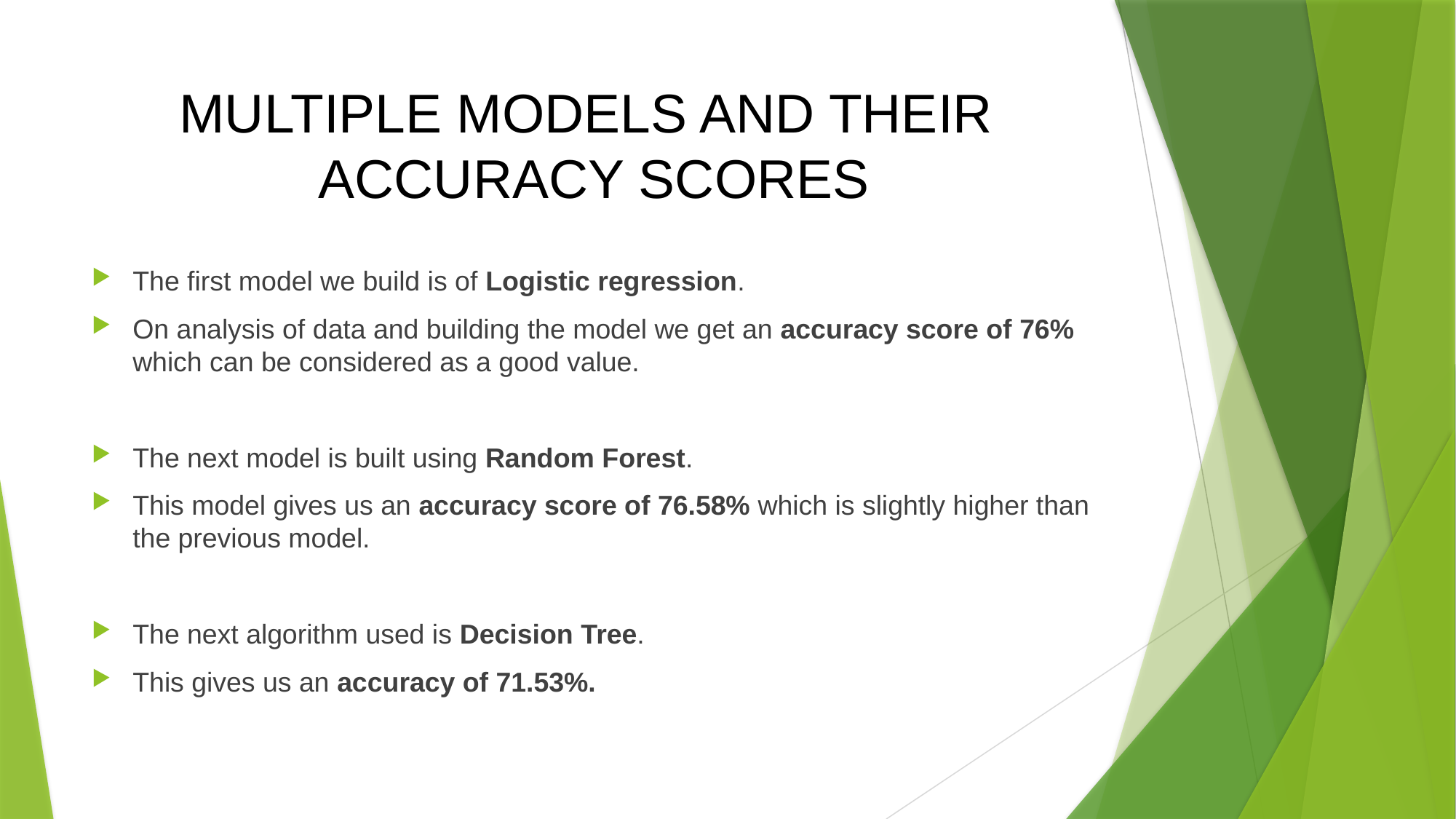

# MULTIPLE MODELS AND THEIR ACCURACY SCORES
The first model we build is of Logistic regression.
On analysis of data and building the model we get an accuracy score of 76% which can be considered as a good value.

The next model is built using Random Forest.
This model gives us an accuracy score of 76.58% which is slightly higher than the previous model.

The next algorithm used is Decision Tree.
This gives us an accuracy of 71.53%.